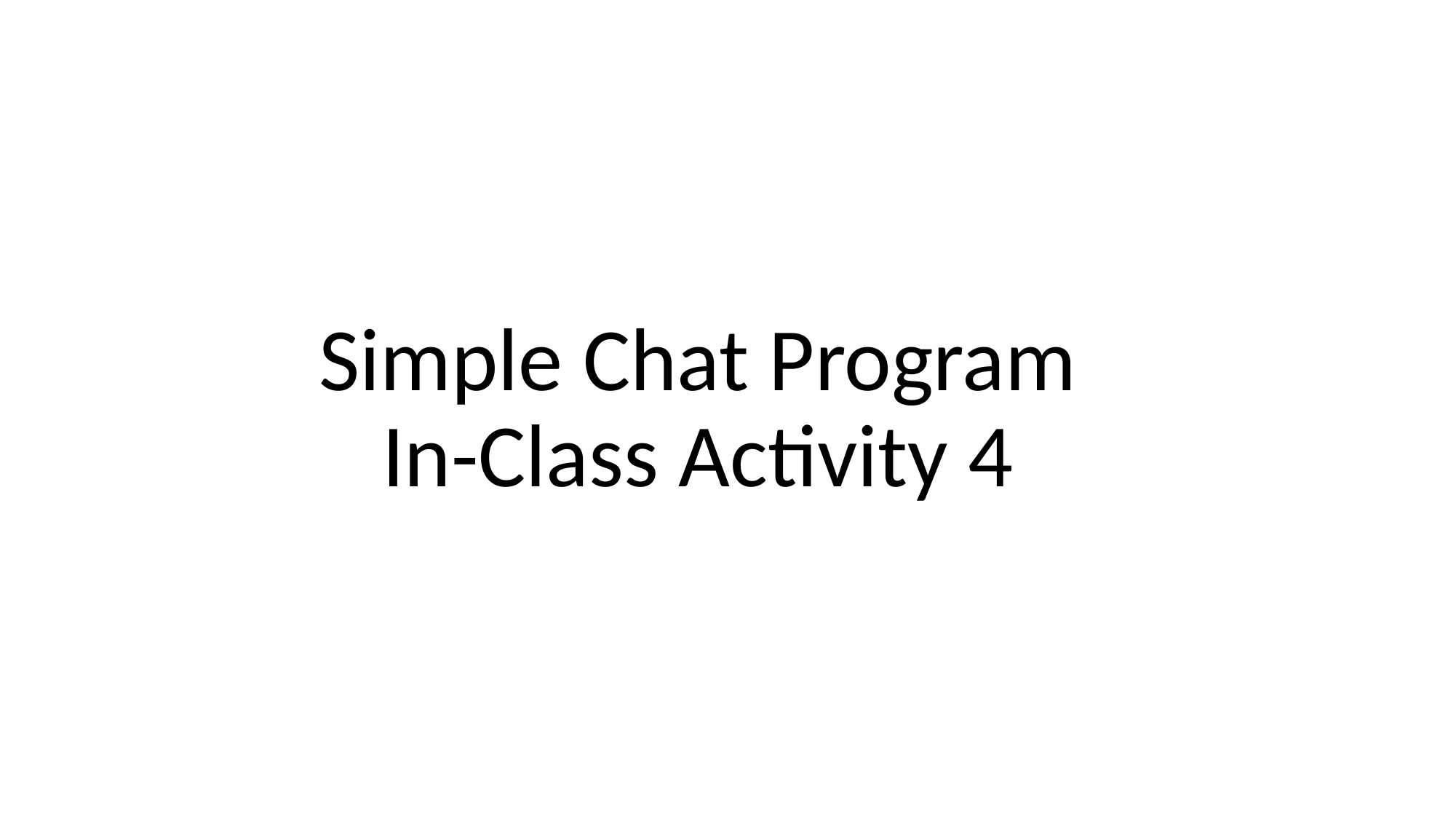

# Simple Chat Program In-Class Activity 4